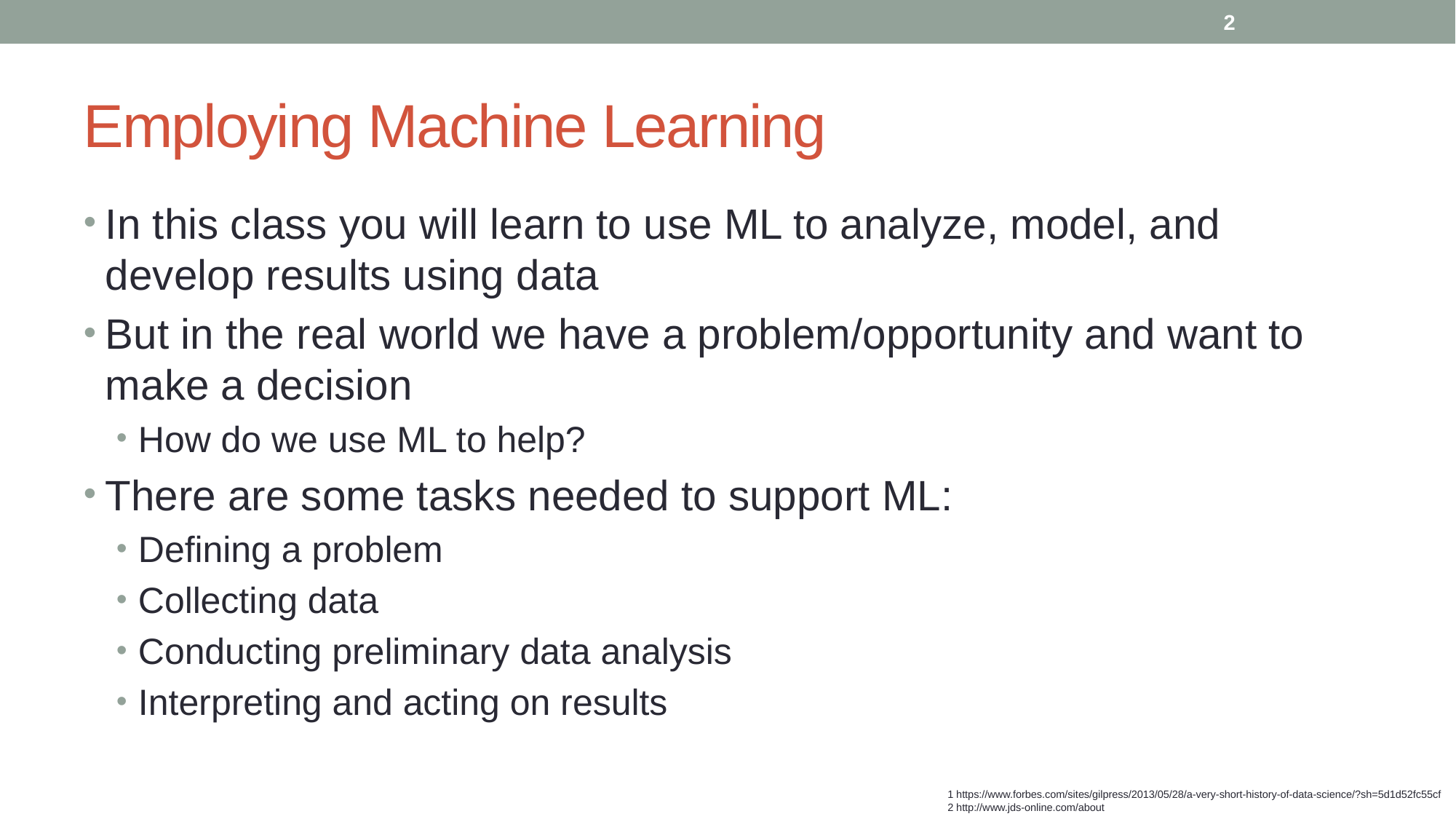

2
# Employing Machine Learning
In this class you will learn to use ML to analyze, model, and develop results using data
But in the real world we have a problem/opportunity and want to make a decision
How do we use ML to help?
There are some tasks needed to support ML:
Defining a problem
Collecting data
Conducting preliminary data analysis
Interpreting and acting on results

1 https://www.forbes.com/sites/gilpress/2013/05/28/a-very-short-history-of-data-science/?sh=5d1d52fc55cf
2 http://www.jds-online.com/about